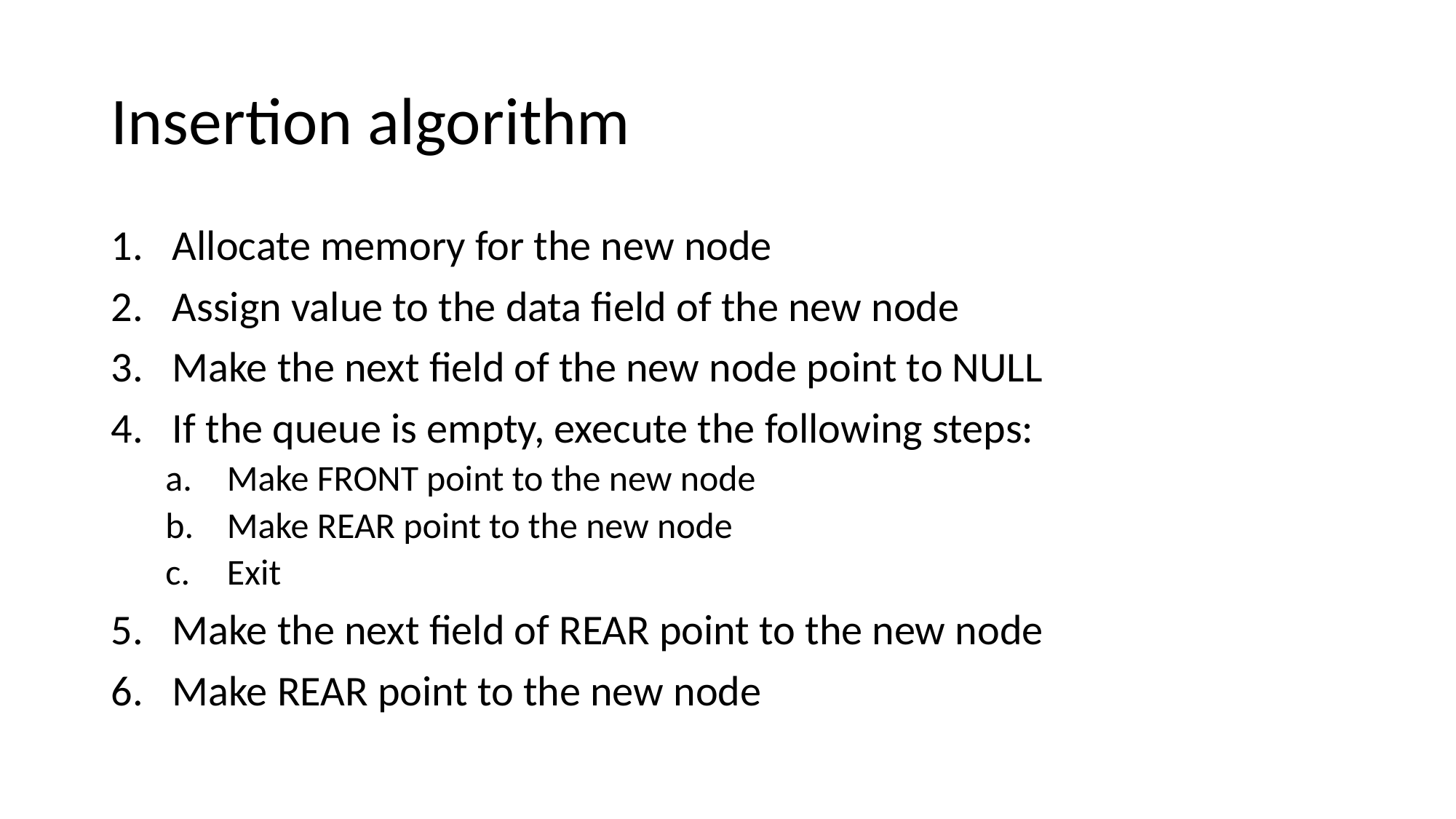

# Insertion algorithm
Allocate memory for the new node
Assign value to the data field of the new node
Make the next field of the new node point to NULL
If the queue is empty, execute the following steps:
Make FRONT point to the new node
Make REAR point to the new node
Exit
Make the next field of REAR point to the new node
Make REAR point to the new node